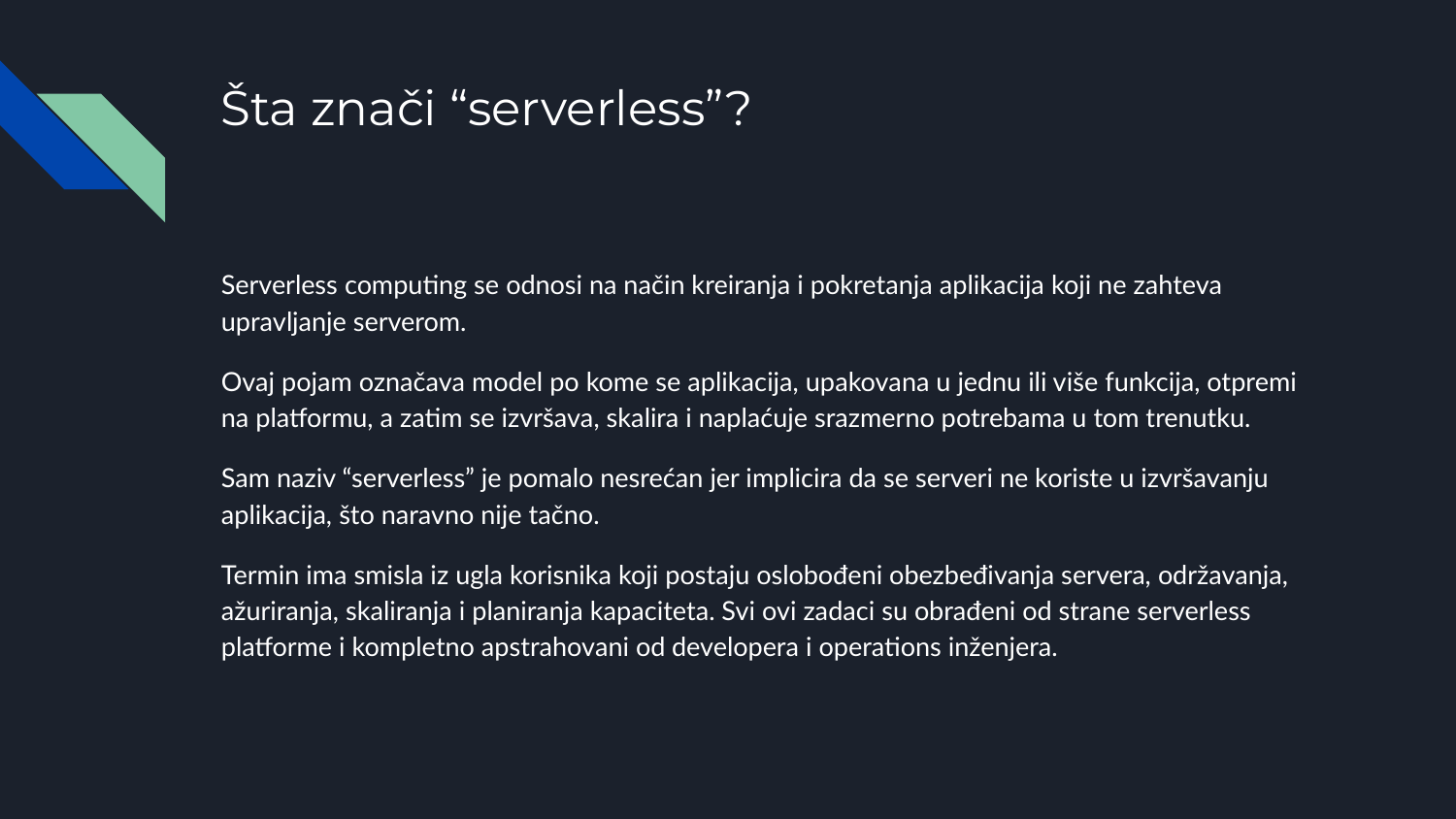

# Šta znači “serverless”?
Serverless computing se odnosi na način kreiranja i pokretanja aplikacija koji ne zahteva upravljanje serverom.
Ovaj pojam označava model po kome se aplikacija, upakovana u jednu ili više funkcija, otpremi na platformu, a zatim se izvršava, skalira i naplaćuje srazmerno potrebama u tom trenutku.
Sam naziv “serverless” je pomalo nesrećan jer implicira da se serveri ne koriste u izvršavanju aplikacija, što naravno nije tačno.
Termin ima smisla iz ugla korisnika koji postaju oslobođeni obezbeđivanja servera, održavanja, ažuriranja, skaliranja i planiranja kapaciteta. Svi ovi zadaci su obrađeni od strane serverless platforme i kompletno apstrahovani od developera i operations inženjera.